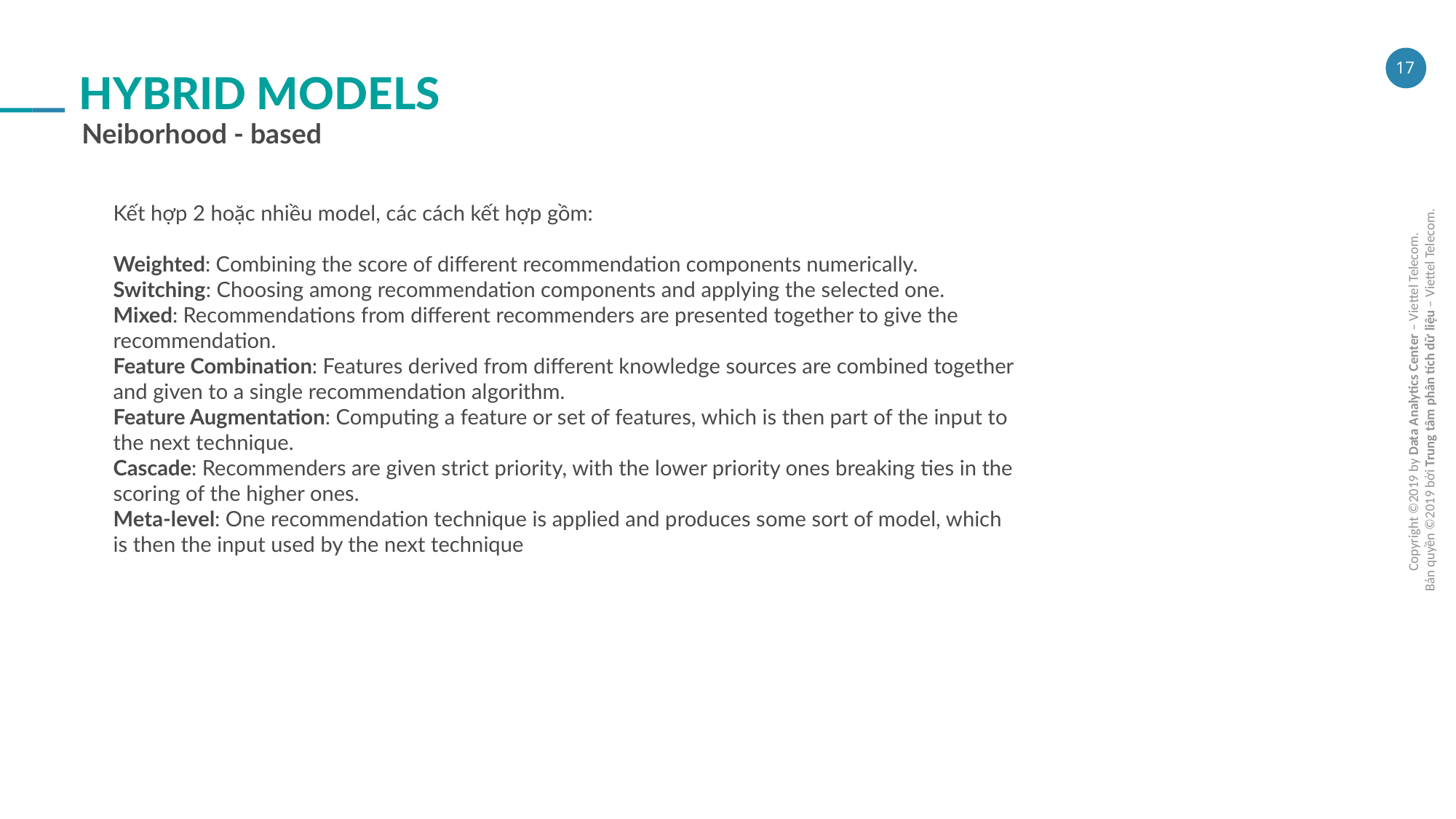

HYBRID MODELS
Neiborhood - based
Kết hợp 2 hoặc nhiều model, các cách kết hợp gồm:

Weighted: Combining the score of different recommendation components numerically.
Switching: Choosing among recommendation components and applying the selected one.
Mixed: Recommendations from different recommenders are presented together to give the recommendation.
Feature Combination: Features derived from different knowledge sources are combined together and given to a single recommendation algorithm.
Feature Augmentation: Computing a feature or set of features, which is then part of the input to the next technique.
Cascade: Recommenders are given strict priority, with the lower priority ones breaking ties in the scoring of the higher ones.
Meta-level: One recommendation technique is applied and produces some sort of model, which is then the input used by the next technique